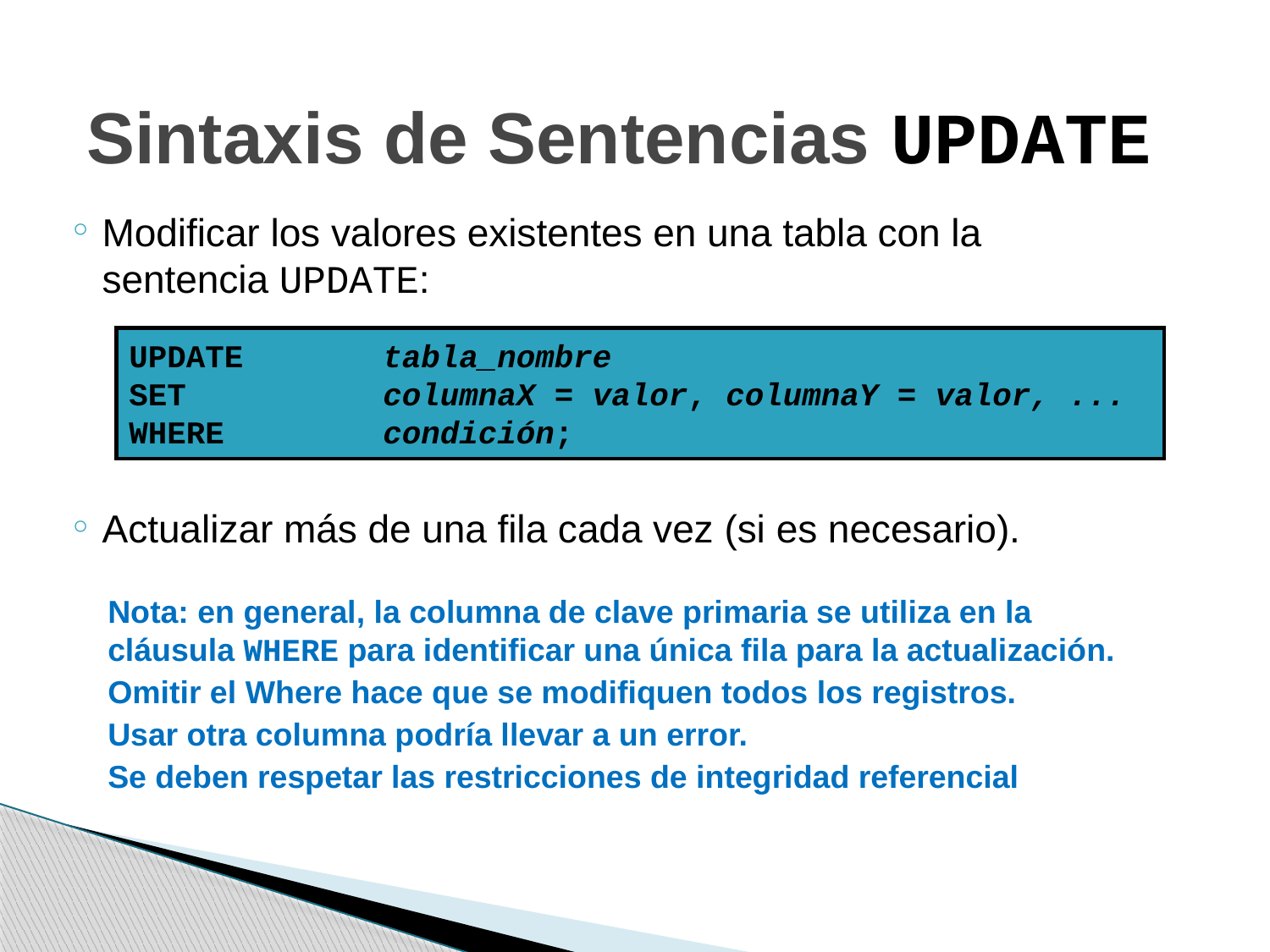

Sintaxis de Sentencias UPDATE
Modificar los valores existentes en una tabla con la sentencia UPDATE:

Actualizar más de una fila cada vez (si es necesario).
UPDATE		tabla_nombre
SET		columnaX = valor, columnaY = valor, ...
WHERE 		condición;
Nota: en general, la columna de clave primaria se utiliza en la cláusula WHERE para identificar una única fila para la actualización.
Omitir el Where hace que se modifiquen todos los registros.
Usar otra columna podría llevar a un error.
Se deben respetar las restricciones de integridad referencial